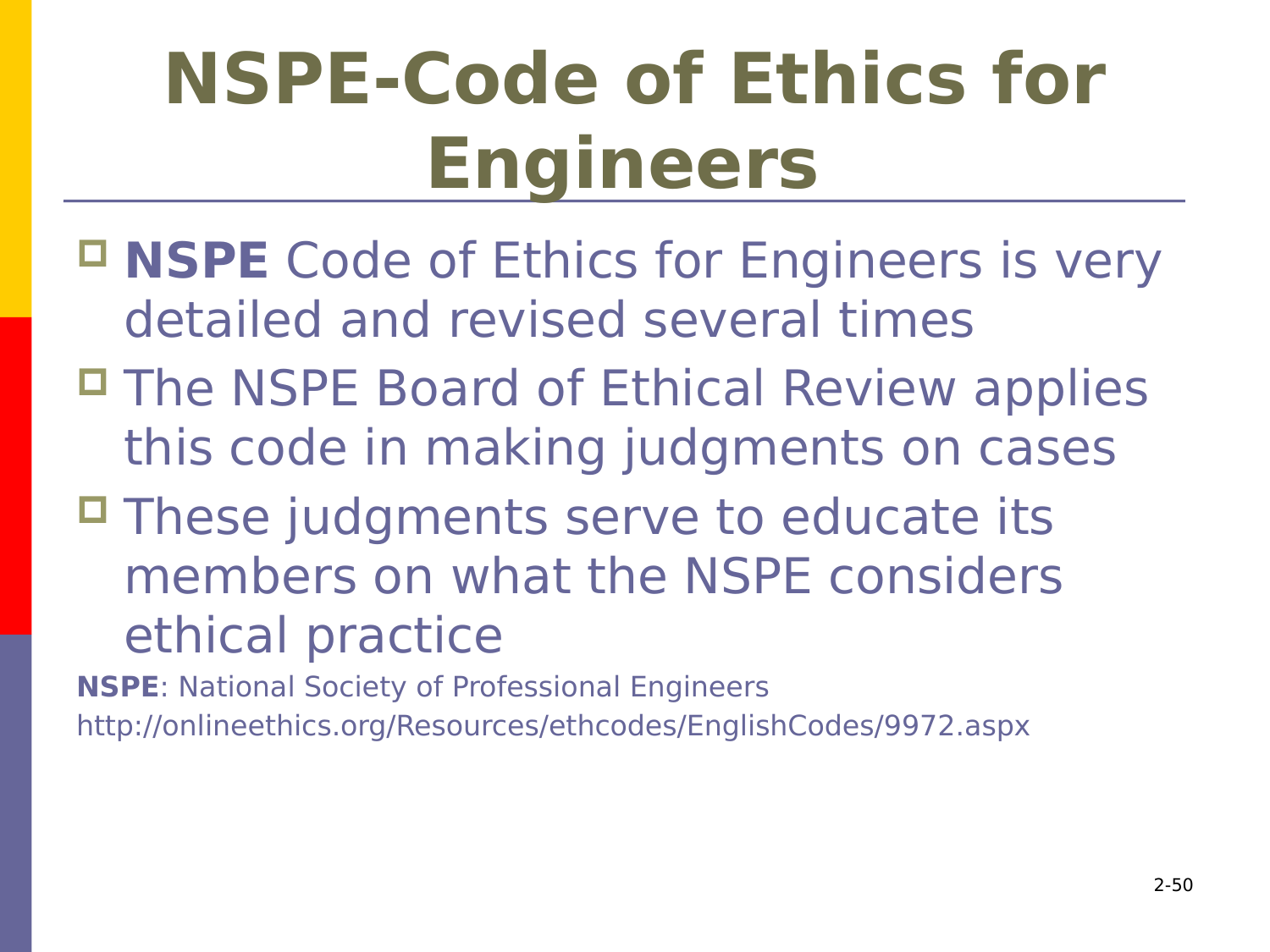

# NSPE-Code of Ethics for Engineers
NSPE Code of Ethics for Engineers is very detailed and revised several times
The NSPE Board of Ethical Review applies this code in making judgments on cases
These judgments serve to educate its members on what the NSPE considers ethical practice
NSPE: National Society of Professional Engineers
http://onlineethics.org/Resources/ethcodes/EnglishCodes/9972.aspx
2-50